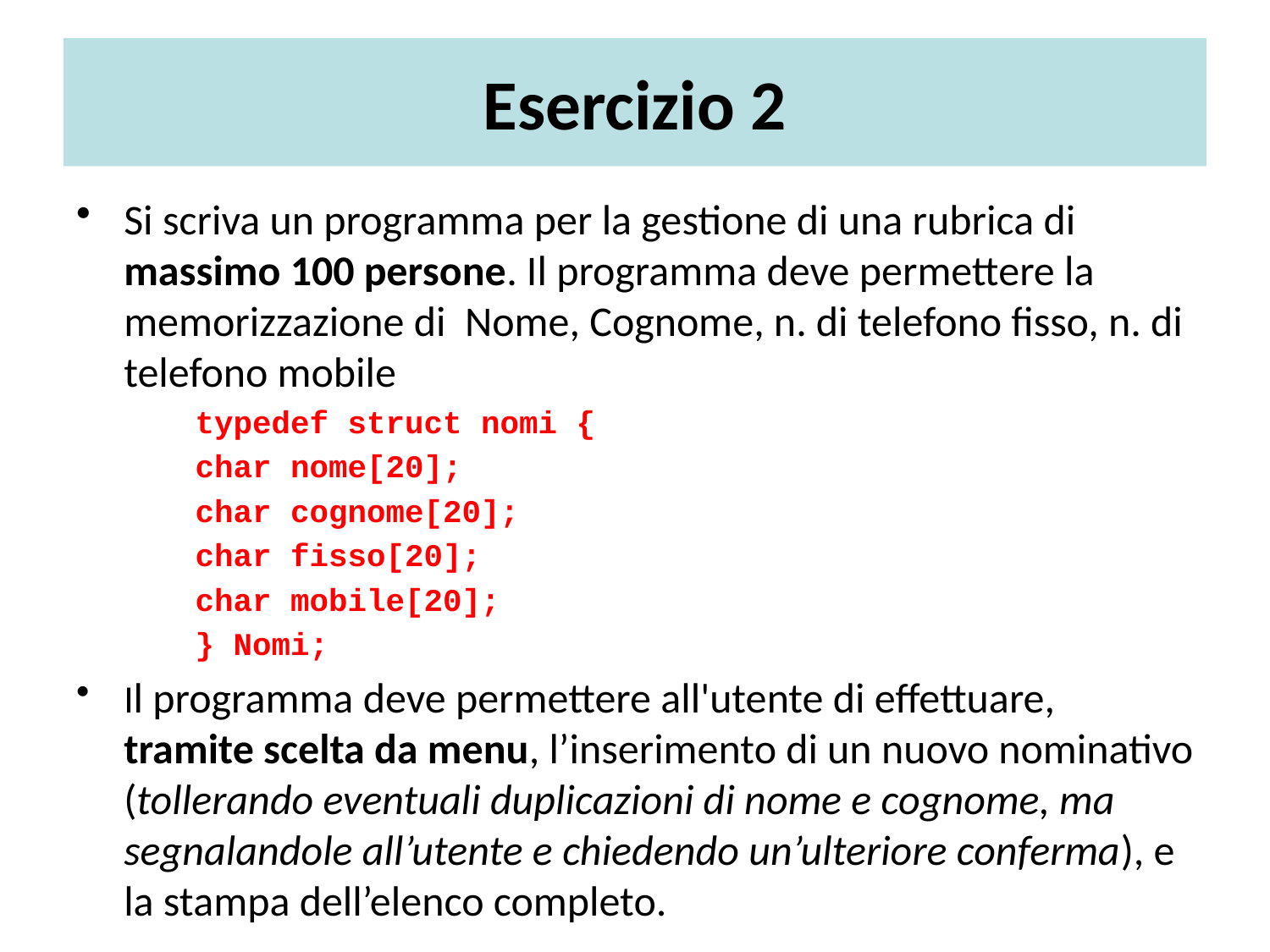

# Esercizio 2
Si scriva un programma per la gestione di una rubrica di massimo 100 persone. Il programma deve permettere la memorizzazione di  Nome, Cognome, n. di telefono fisso, n. di telefono mobile
typedef struct nomi {
char nome[20];
char cognome[20];
char fisso[20];
char mobile[20];
} Nomi;
Il programma deve permettere all'utente di effettuare, tramite scelta da menu, l’inserimento di un nuovo nominativo (tollerando eventuali duplicazioni di nome e cognome, ma segnalandole all’utente e chiedendo un’ulteriore conferma), e la stampa dell’elenco completo.